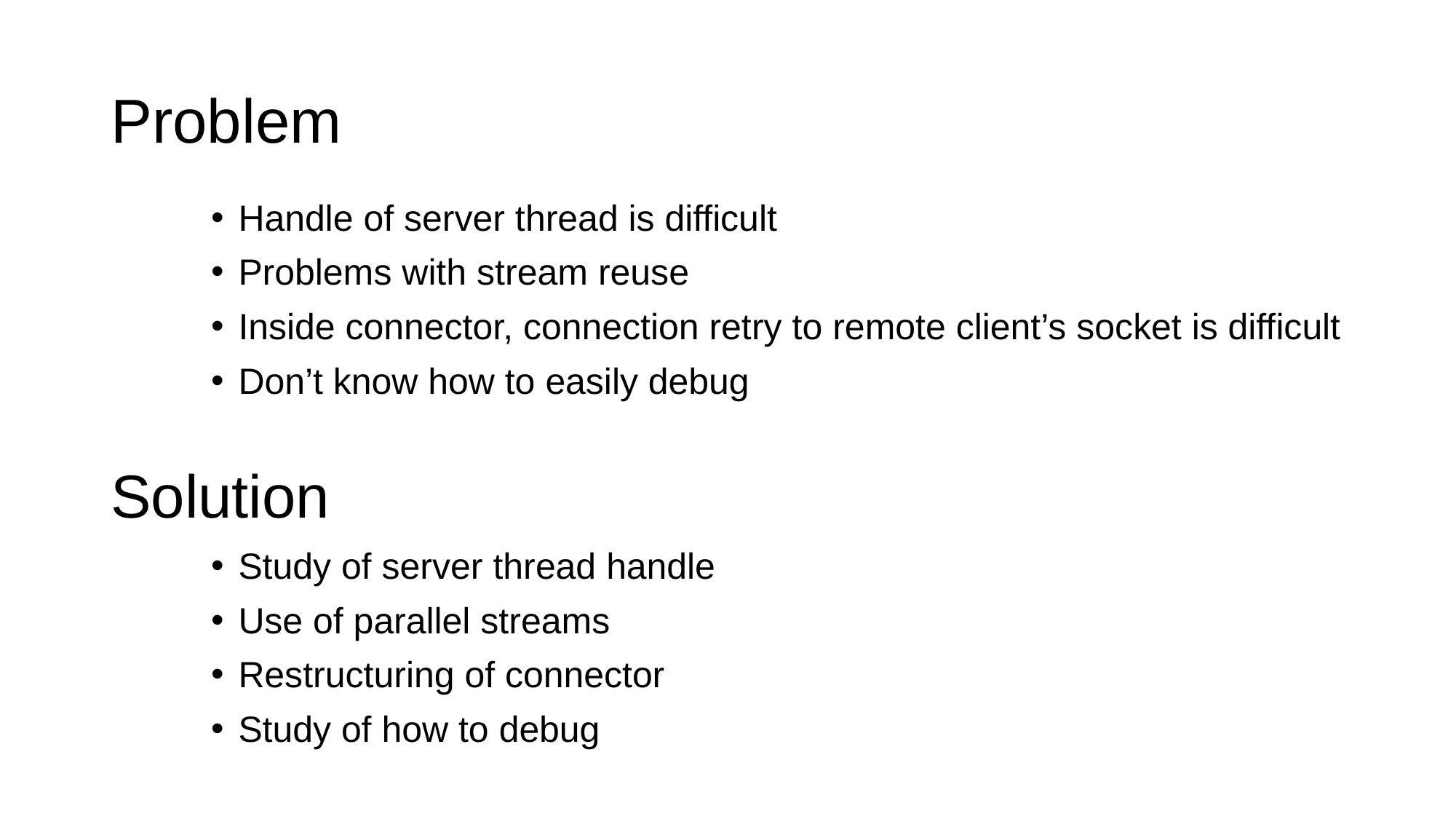

# Problem
Handle of server thread is difficult
Problems with stream reuse
Inside connector, connection retry to remote client’s socket is difficult
Don’t know how to easily debug
Solution
Study of server thread handle
Use of parallel streams
Restructuring of connector
Study of how to debug